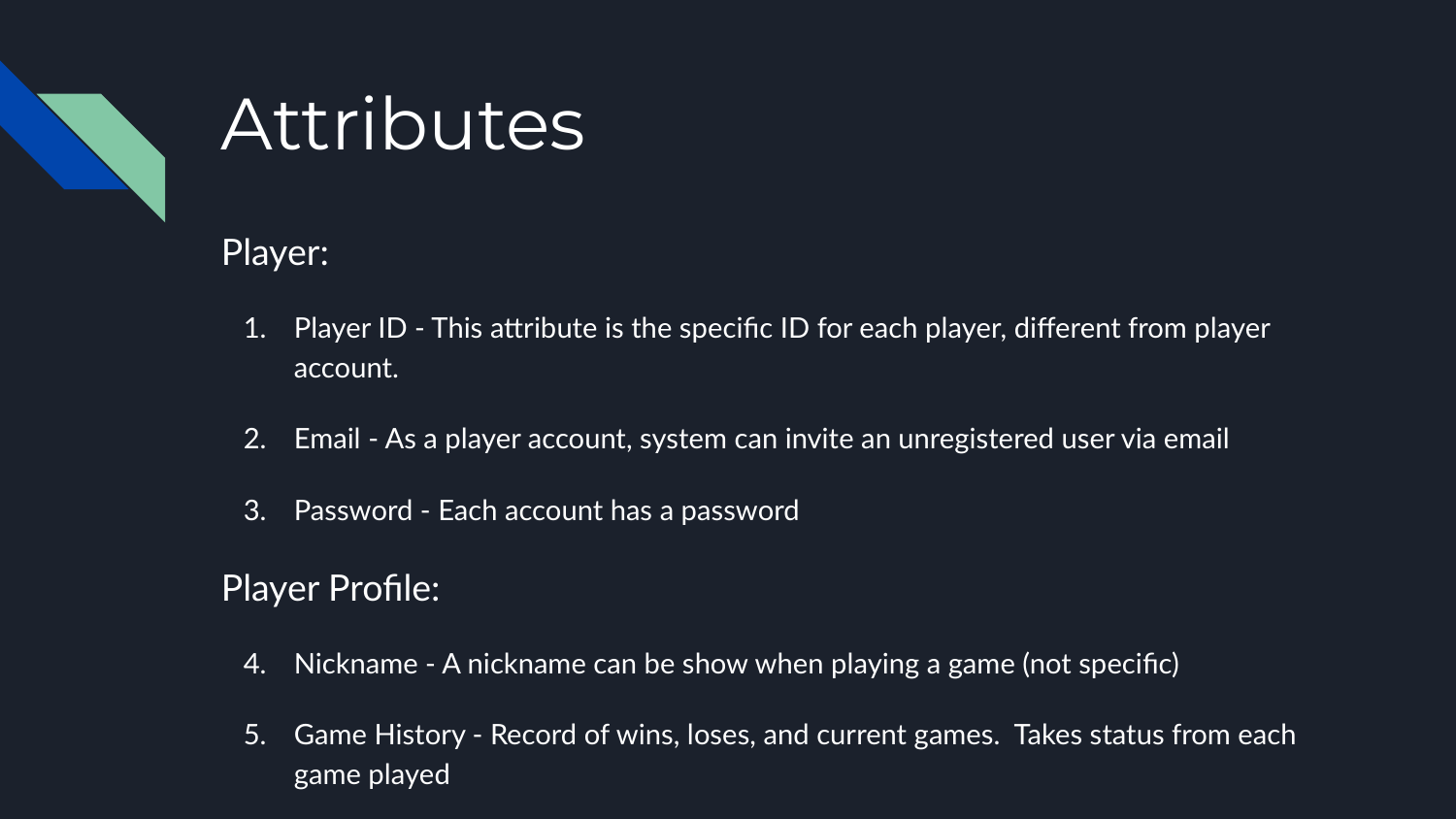

# Attributes
Player:
Player ID - This attribute is the specific ID for each player, different from player account.
Email - As a player account, system can invite an unregistered user via email
Password - Each account has a password
Player Profile:
Nickname - A nickname can be show when playing a game (not specific)
Game History - Record of wins, loses, and current games.  Takes status from each game played